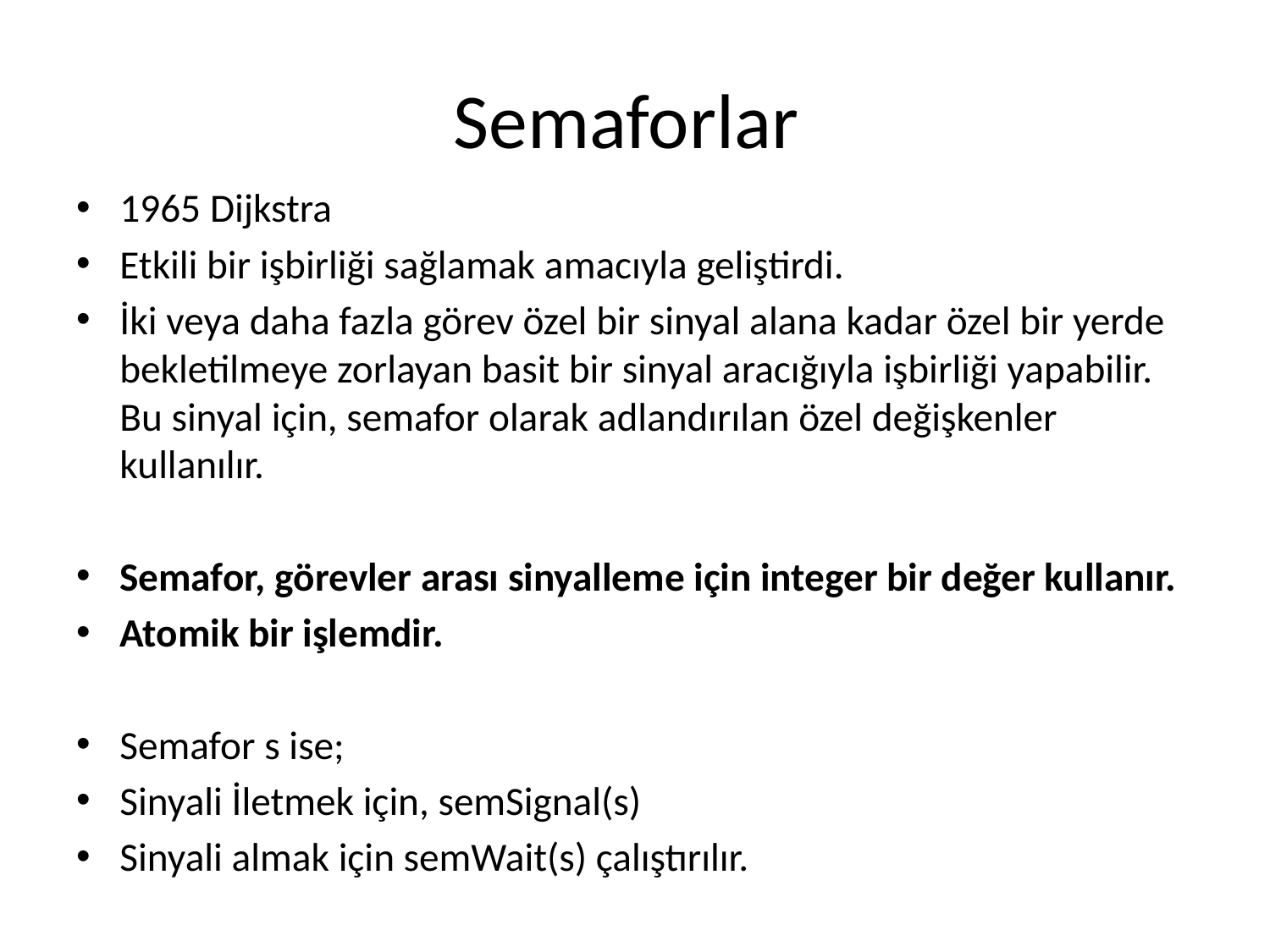

# Semaforlar
1965 Dijkstra
Etkili bir işbirliği sağlamak amacıyla geliştirdi.
İki veya daha fazla görev özel bir sinyal alana kadar özel bir yerde bekletilmeye zorlayan basit bir sinyal aracığıyla işbirliği yapabilir.  Bu sinyal için, semafor olarak adlandırılan özel değişkenler kullanılır.

Semafor, görevler arası sinyalleme için integer bir değer kullanır.
Atomik bir işlemdir.

Semafor s ise;
Sinyali İletmek için, semSignal(s)
Sinyali almak için semWait(s) çalıştırılır.